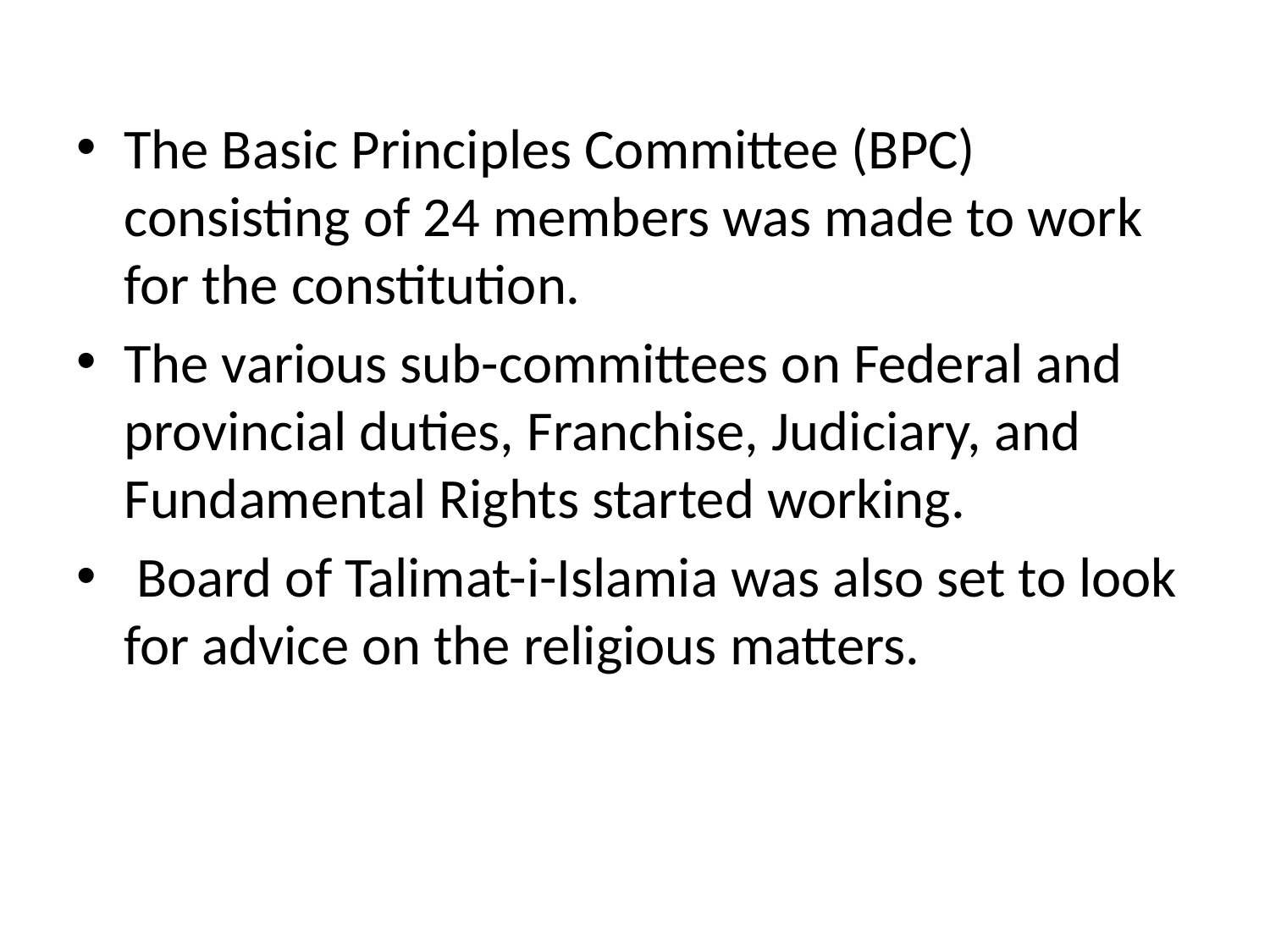

The Basic Principles Committee (BPC) consisting of 24 members was made to work for the constitution.
The various sub-committees on Federal and provincial duties, Franchise, Judiciary, and Fundamental Rights started working.
 Board of Talimat-i-Islamia was also set to look for advice on the religious matters.